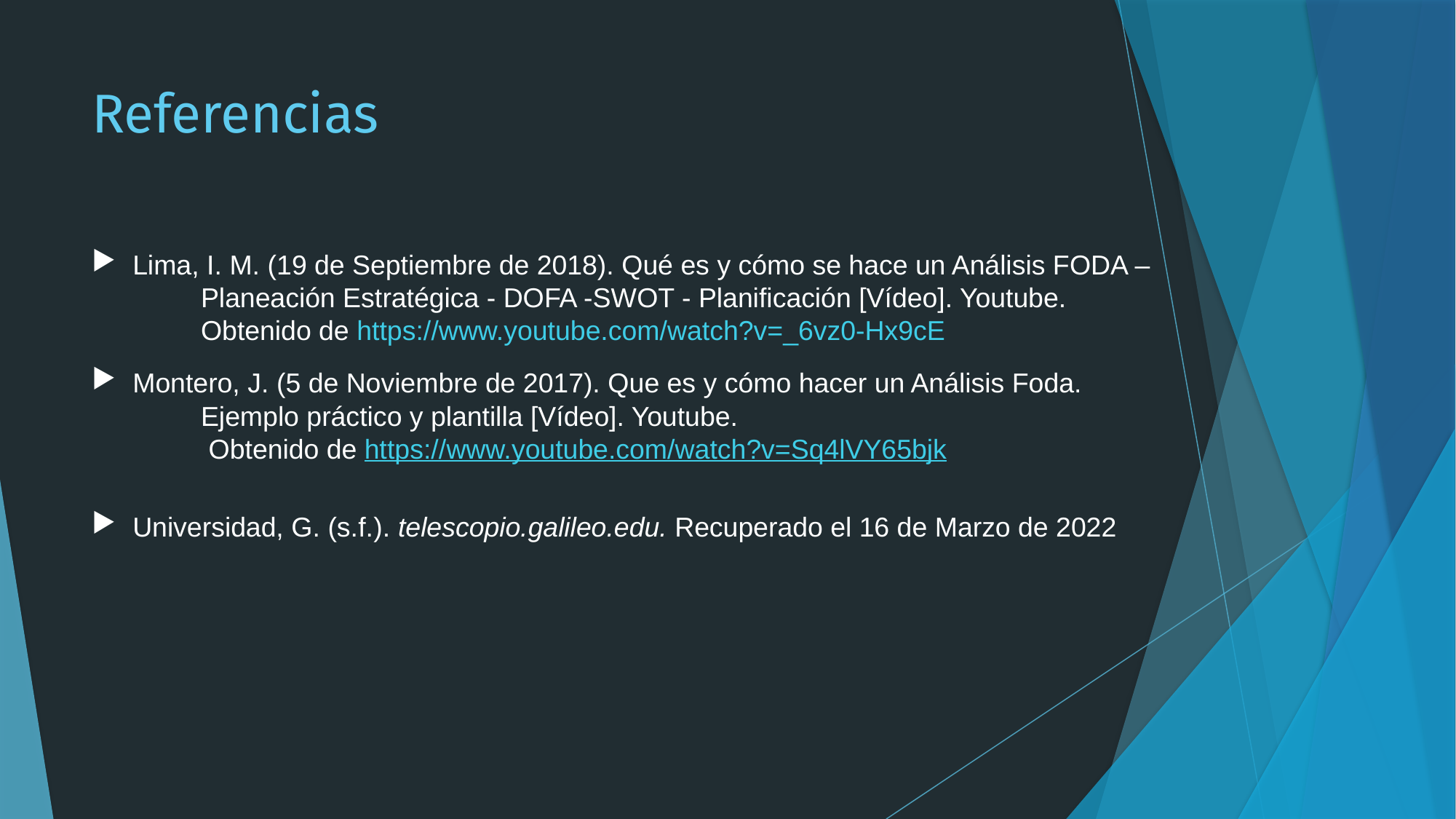

# Referencias
Lima, I. M. (19 de Septiembre de 2018). Qué es y cómo se hace un Análisis FODA –
	Planeación Estratégica - DOFA -SWOT - Planificación [Vídeo]. Youtube.
	Obtenido de https://www.youtube.com/watch?v=_6vz0-Hx9cE

Montero, J. (5 de Noviembre de 2017). Que es y cómo hacer un Análisis Foda.
	Ejemplo práctico y plantilla [Vídeo]. Youtube.
	 Obtenido de https://www.youtube.com/watch?v=Sq4lVY65bjk

Universidad, G. (s.f.). telescopio.galileo.edu. Recuperado el 16 de Marzo de 2022